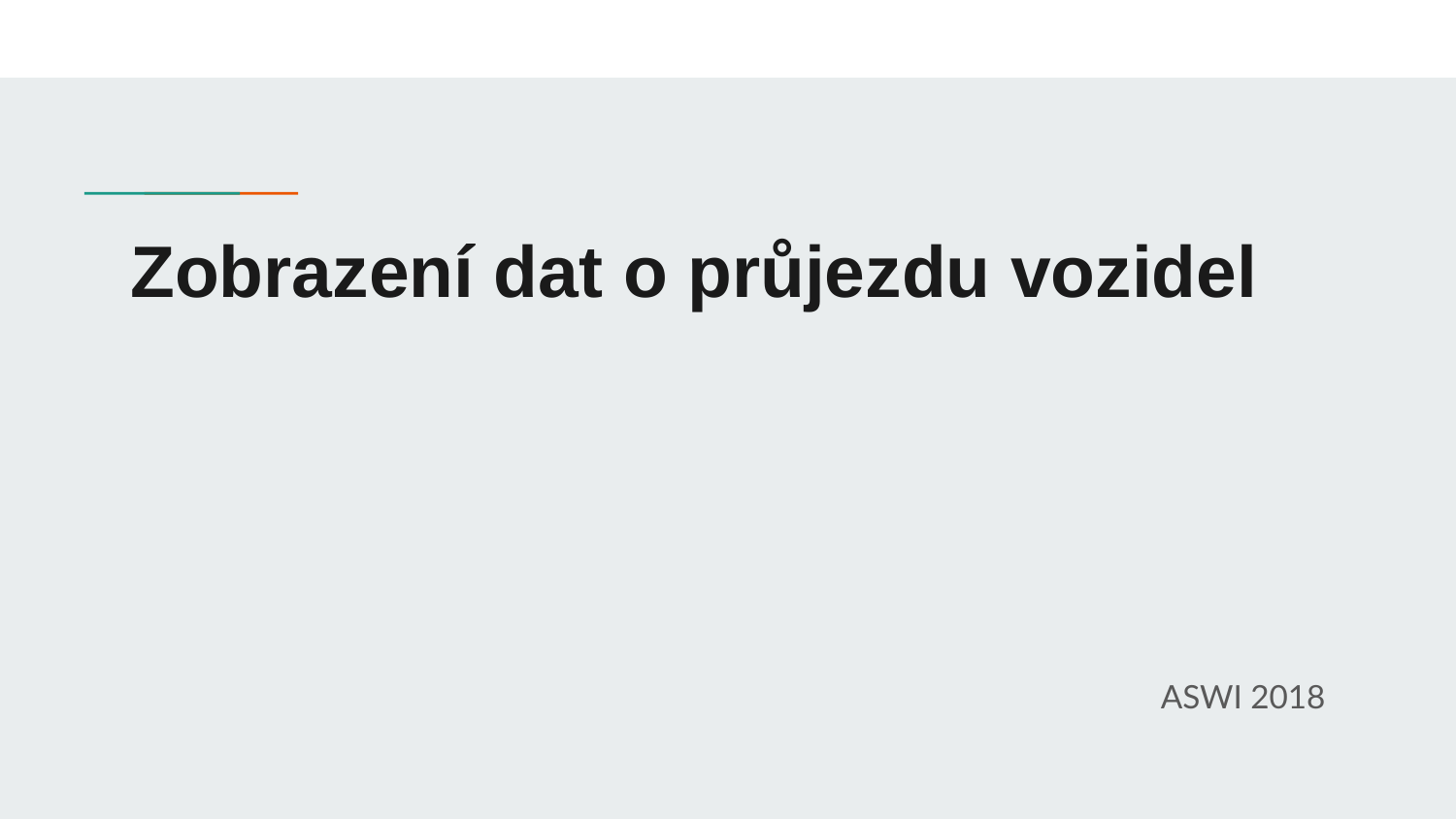

# Zobrazení dat o průjezdu vozidel
ASWI 2018